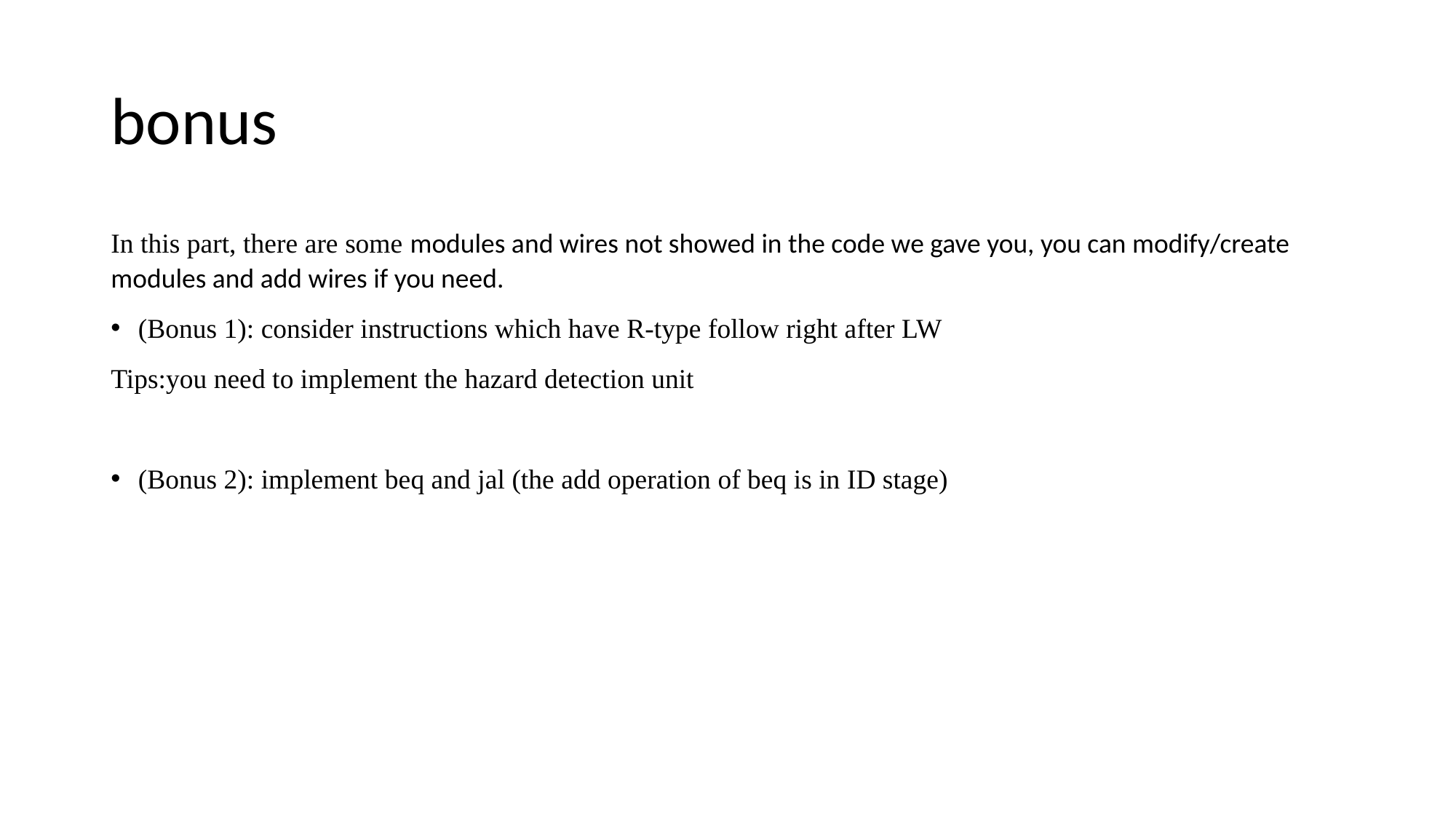

# bonus
In this part, there are some modules and wires not showed in the code we gave you, you can modify/create  modules and add wires if you need.
(Bonus 1): consider instructions which have R-type follow right after LW
Tips:you need to implement the hazard detection unit

(Bonus 2): implement beq and jal (the add operation of beq is in ID stage)